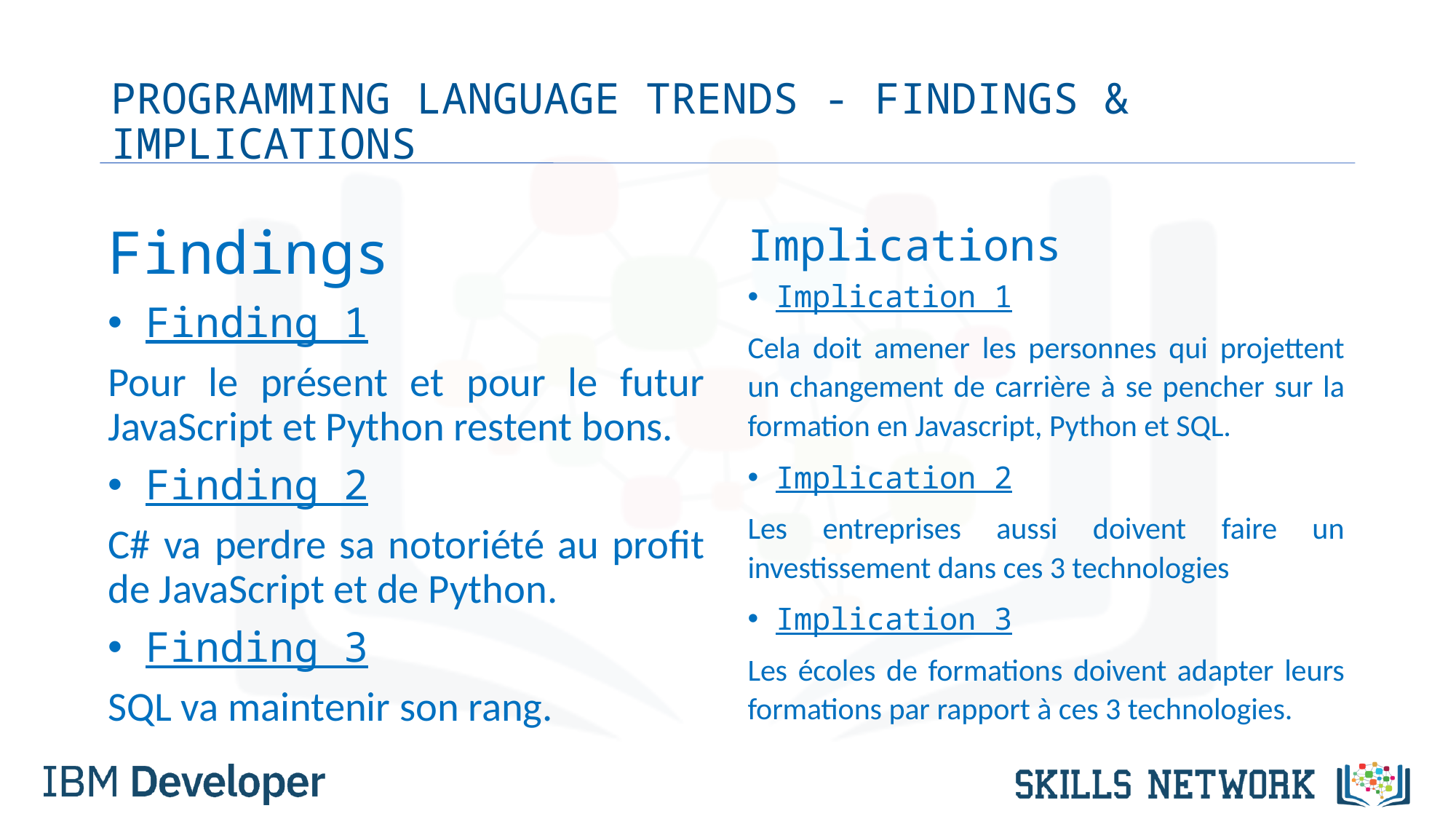

# PROGRAMMING LANGUAGE TRENDS - FINDINGS & IMPLICATIONS
Findings
Finding 1
Pour le présent et pour le futur JavaScript et Python restent bons.
Finding 2
C# va perdre sa notoriété au profit de JavaScript et de Python.
Finding 3
SQL va maintenir son rang.
Implications
Implication 1
Cela doit amener les personnes qui projettent un changement de carrière à se pencher sur la formation en Javascript, Python et SQL.
Implication 2
Les entreprises aussi doivent faire un investissement dans ces 3 technologies
Implication 3
Les écoles de formations doivent adapter leurs formations par rapport à ces 3 technologies.